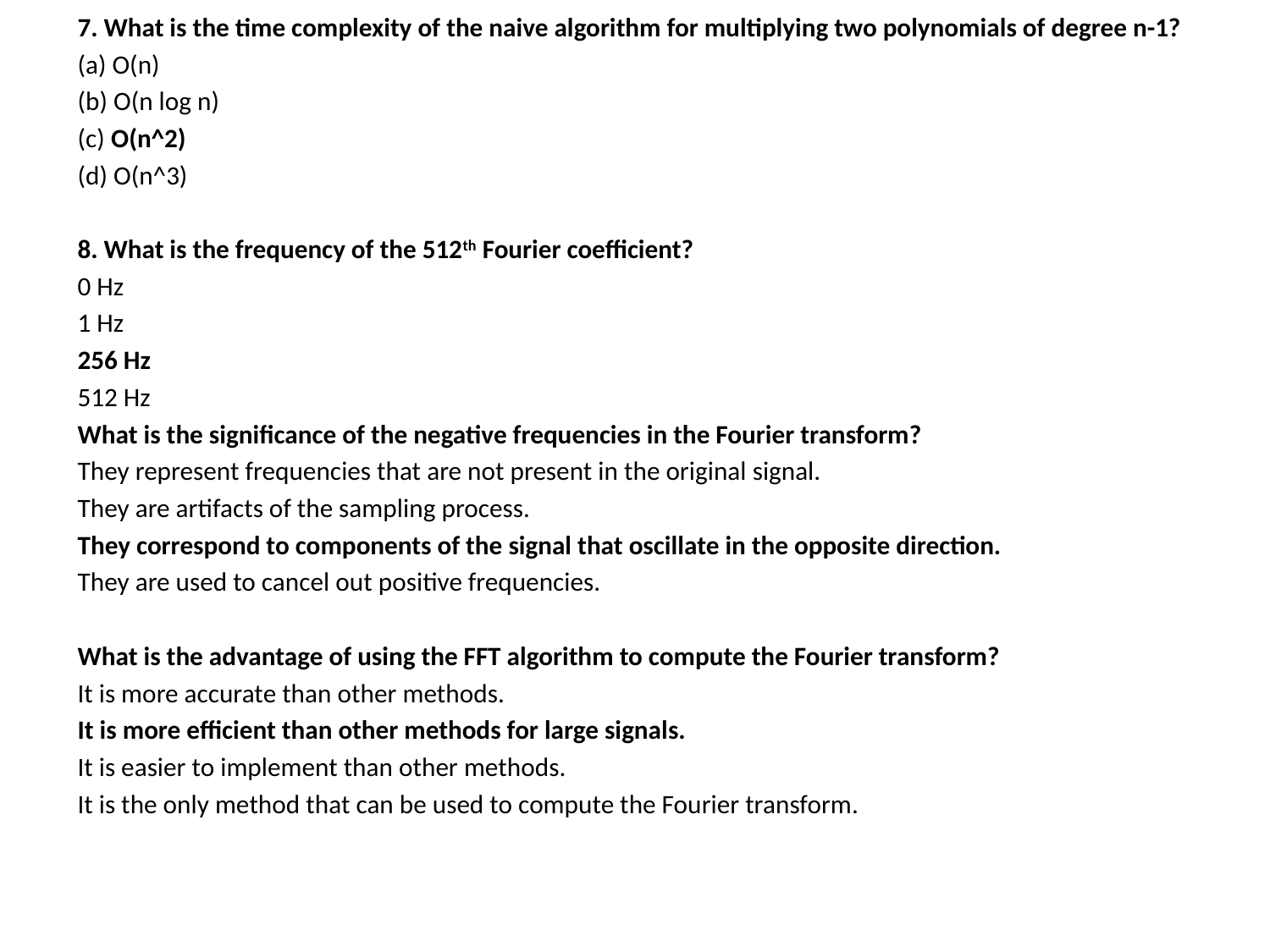

7. What is the time complexity of the naive algorithm for multiplying two polynomials of degree n-1?
(a) O(n)
(b) O(n log n)
(c) O(n^2)
(d) O(n^3)

8. What is the frequency of the 512th Fourier coefficient?
0 Hz
1 Hz
256 Hz
512 Hz
What is the significance of the negative frequencies in the Fourier transform?
They represent frequencies that are not present in the original signal.
They are artifacts of the sampling process.
They correspond to components of the signal that oscillate in the opposite direction.
They are used to cancel out positive frequencies.

What is the advantage of using the FFT algorithm to compute the Fourier transform?
It is more accurate than other methods.
It is more efficient than other methods for large signals.
It is easier to implement than other methods.
It is the only method that can be used to compute the Fourier transform.